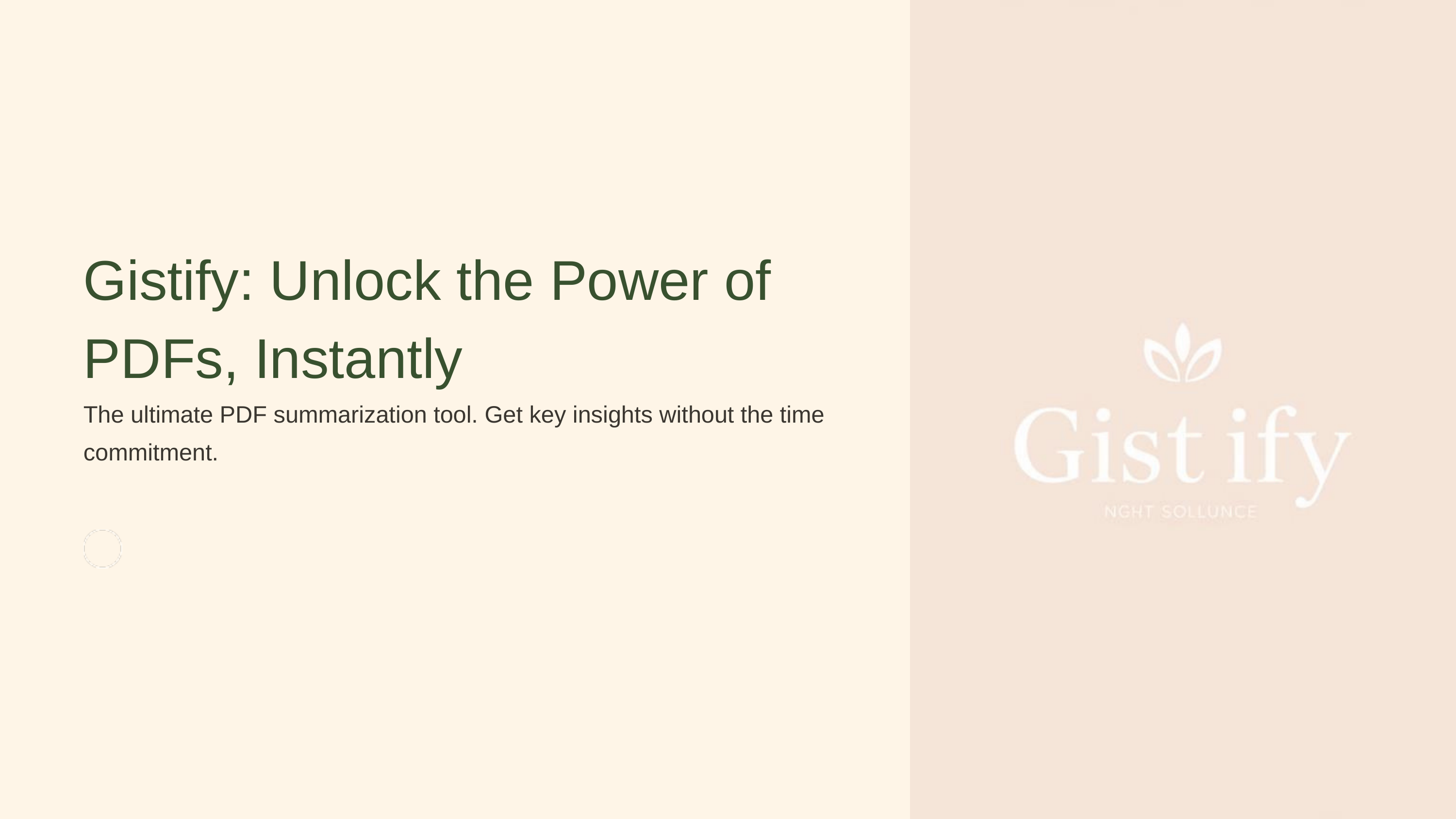

Gistify: Unlock the Power of PDFs, Instantly
The ultimate PDF summarization tool. Get key insights without the time commitment.